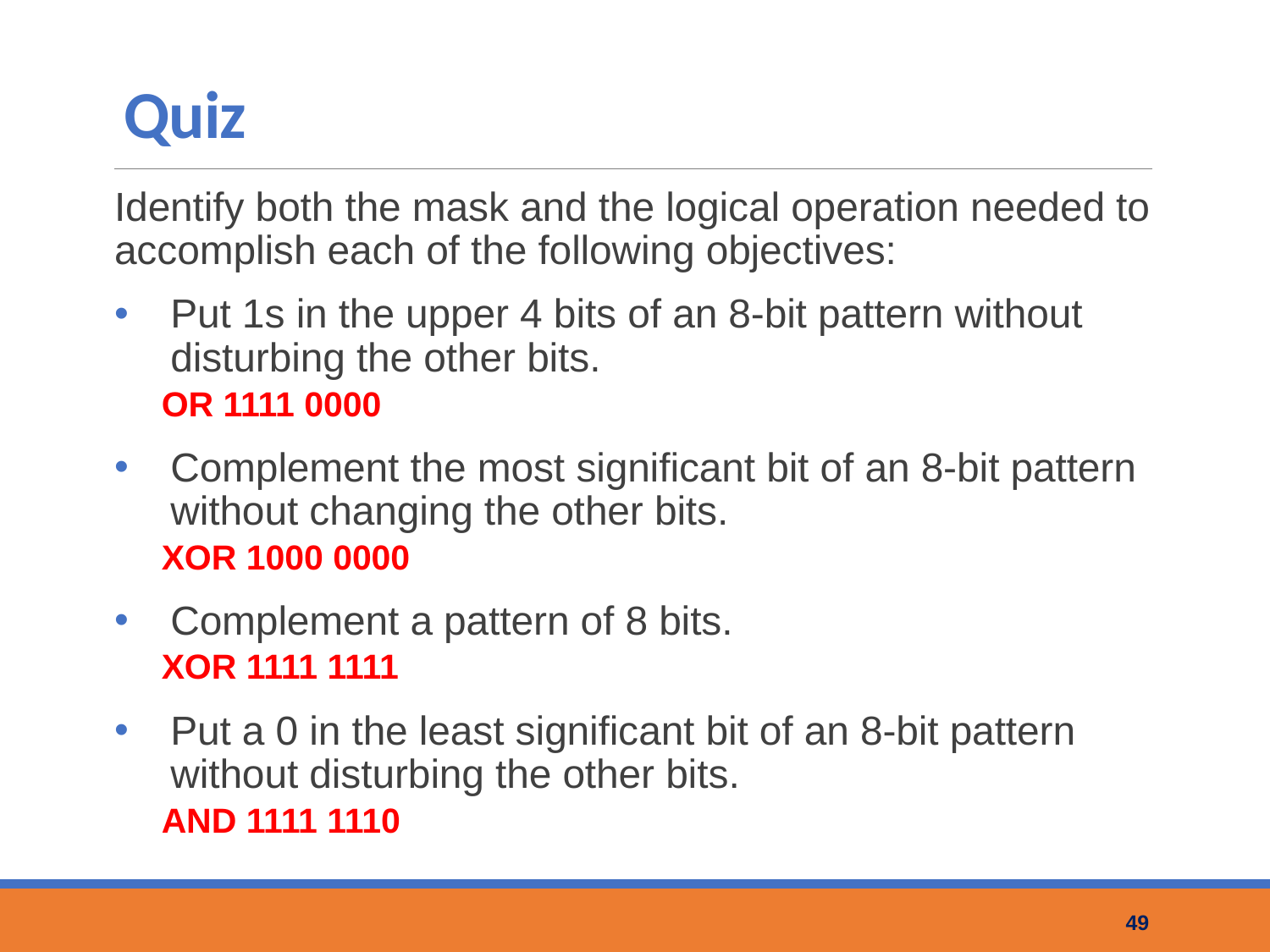

# Quiz
Identify both the mask and the logical operation needed to accomplish each of the following objectives:
Put 1s in the upper 4 bits of an 8-bit pattern without disturbing the other bits.
OR 1111 0000
Complement the most significant bit of an 8-bit pattern without changing the other bits.
XOR 1000 0000
Complement a pattern of 8 bits.
XOR 1111 1111
Put a 0 in the least significant bit of an 8-bit pattern without disturbing the other bits.
AND 1111 1110
49